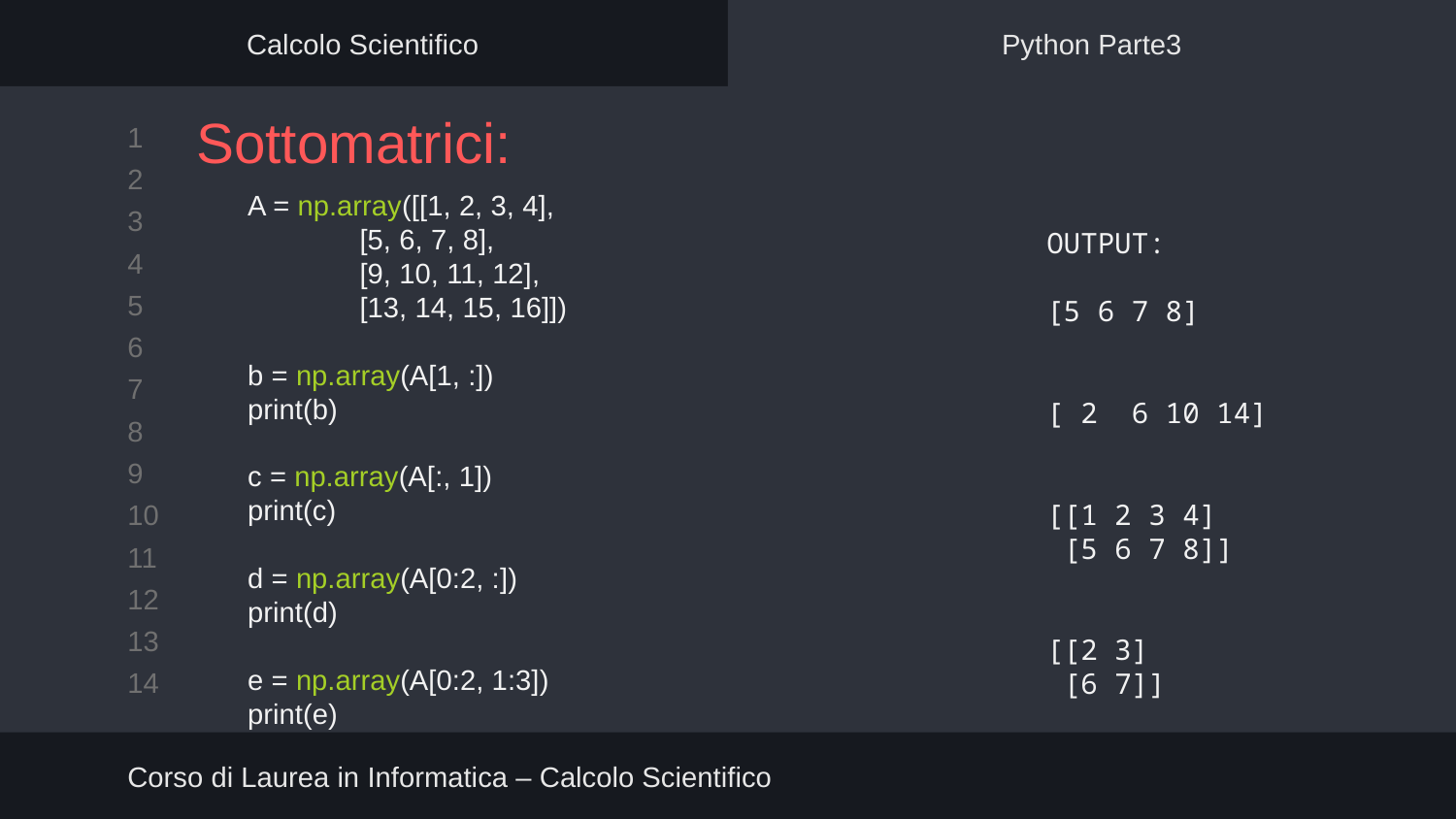

Calcolo Scientifico
Python Parte3
# Sottomatrici:

A = np.array([[1, 2, 3, 4],
              [5, 6, 7, 8],
              [9, 10, 11, 12],
              [13, 14, 15, 16]])

b = np.array(A[1, :])
print(b)

c = np.array(A[:, 1])
print(c)

d = np.array(A[0:2, :])
print(d)

e = np.array(A[0:2, 1:3])
print(e)
OUTPUT:

[5 6 7 8]

[ 2  6 10 14]

[[1 2 3 4]
 [5 6 7 8]]

[[2 3]
 [6 7]]

Corso di Laurea in Informatica – Calcolo Scientifico